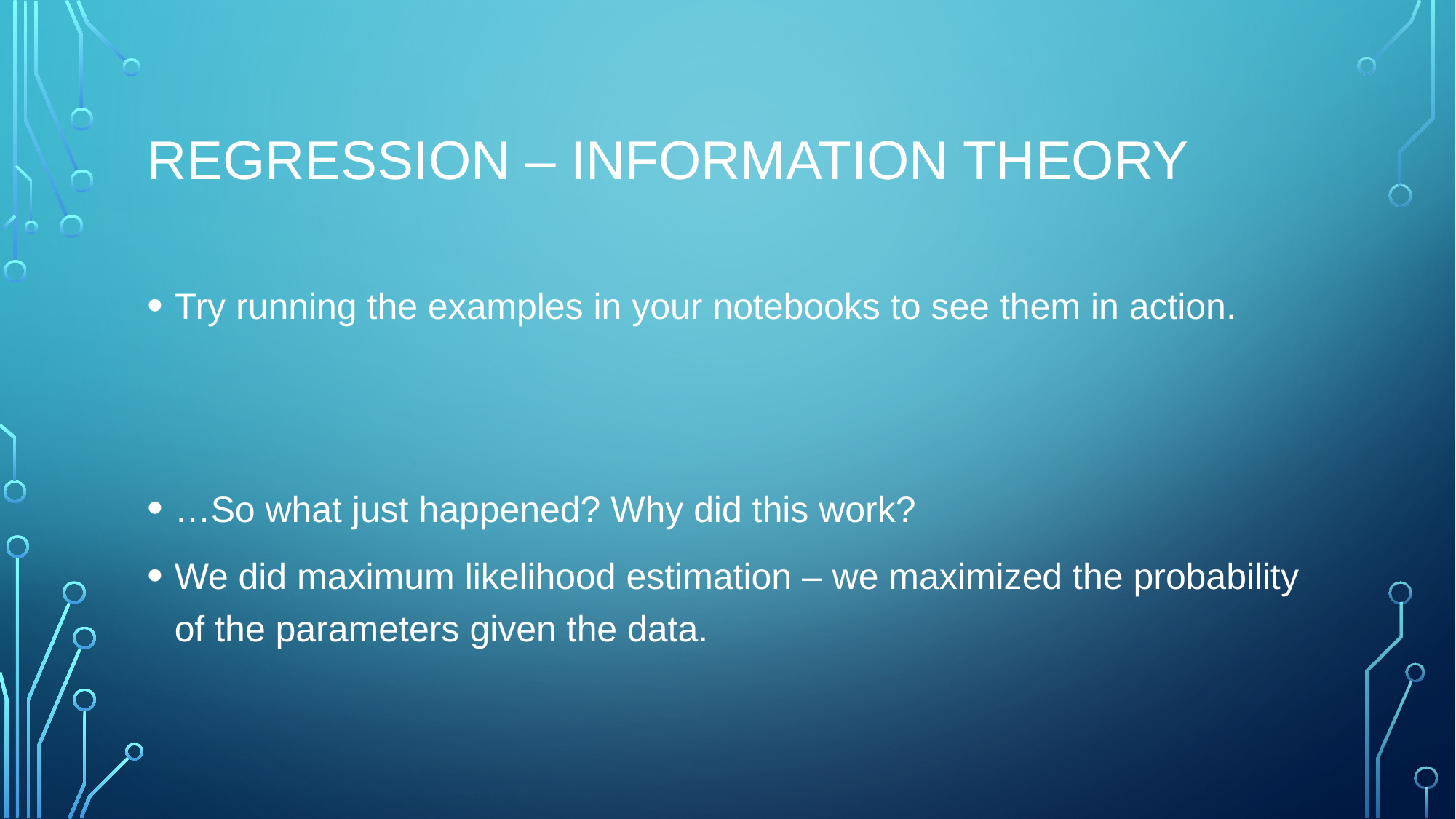

# Regression – Information Theory
Try running the examples in your notebooks to see them in action.

…So what just happened? Why did this work?
We did maximum likelihood estimation – we maximized the probability of the parameters given the data.